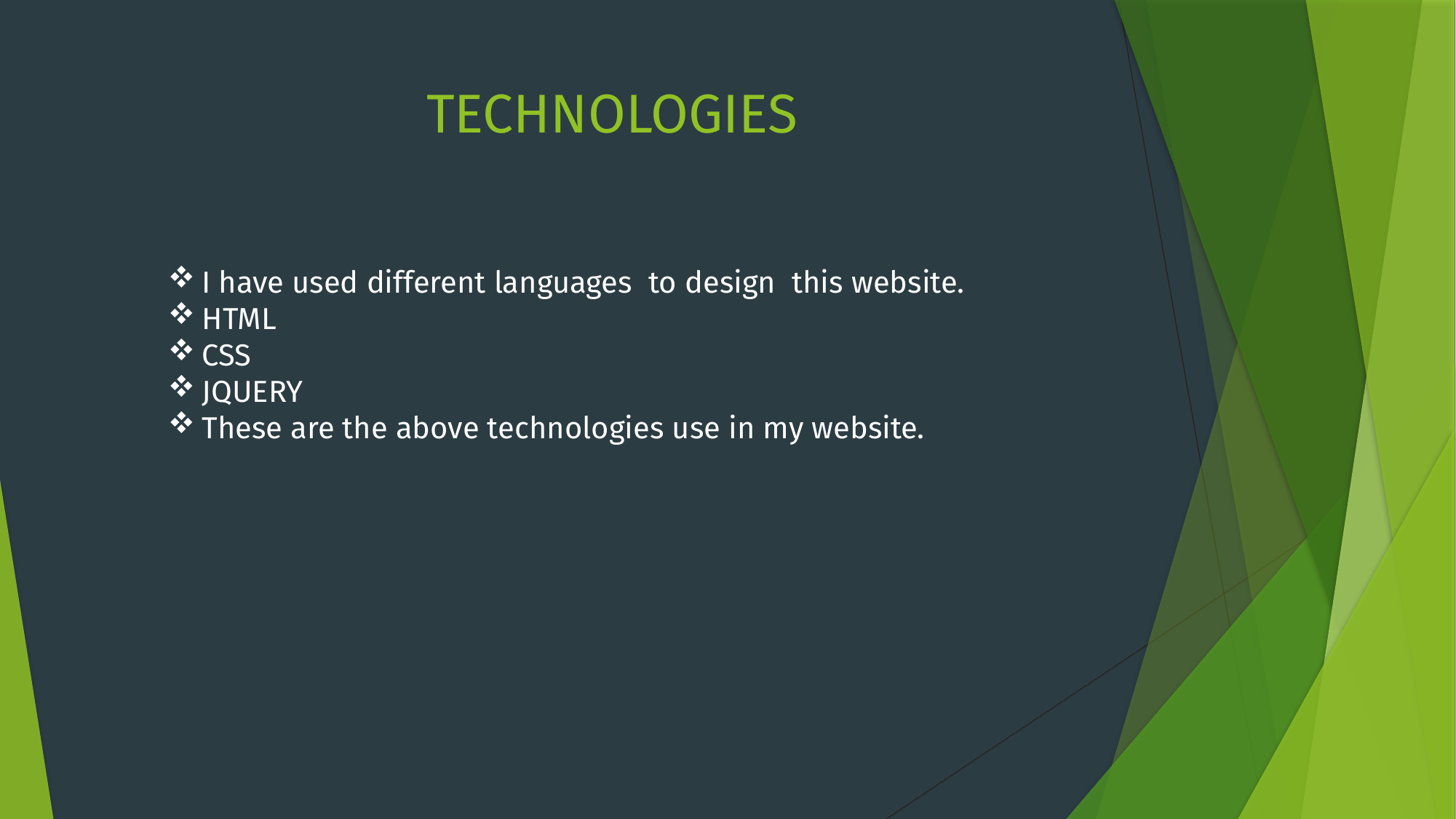

# TECHNOLOGIES
I have used different languages  to design  this website.
HTML
CSS
JQUERY
These are the above technologies use in my website.